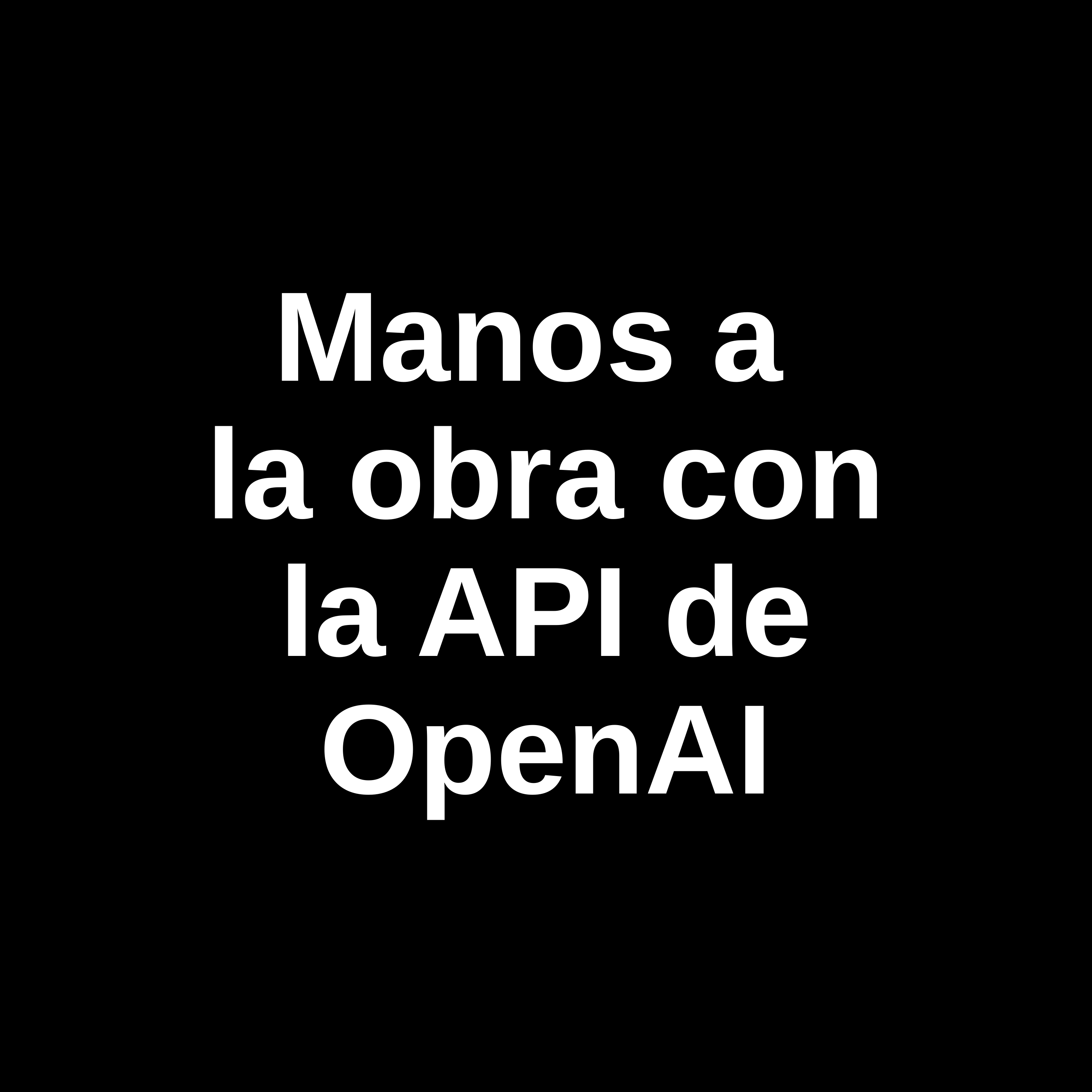

# Manos a la obra con
la API de OpenAI